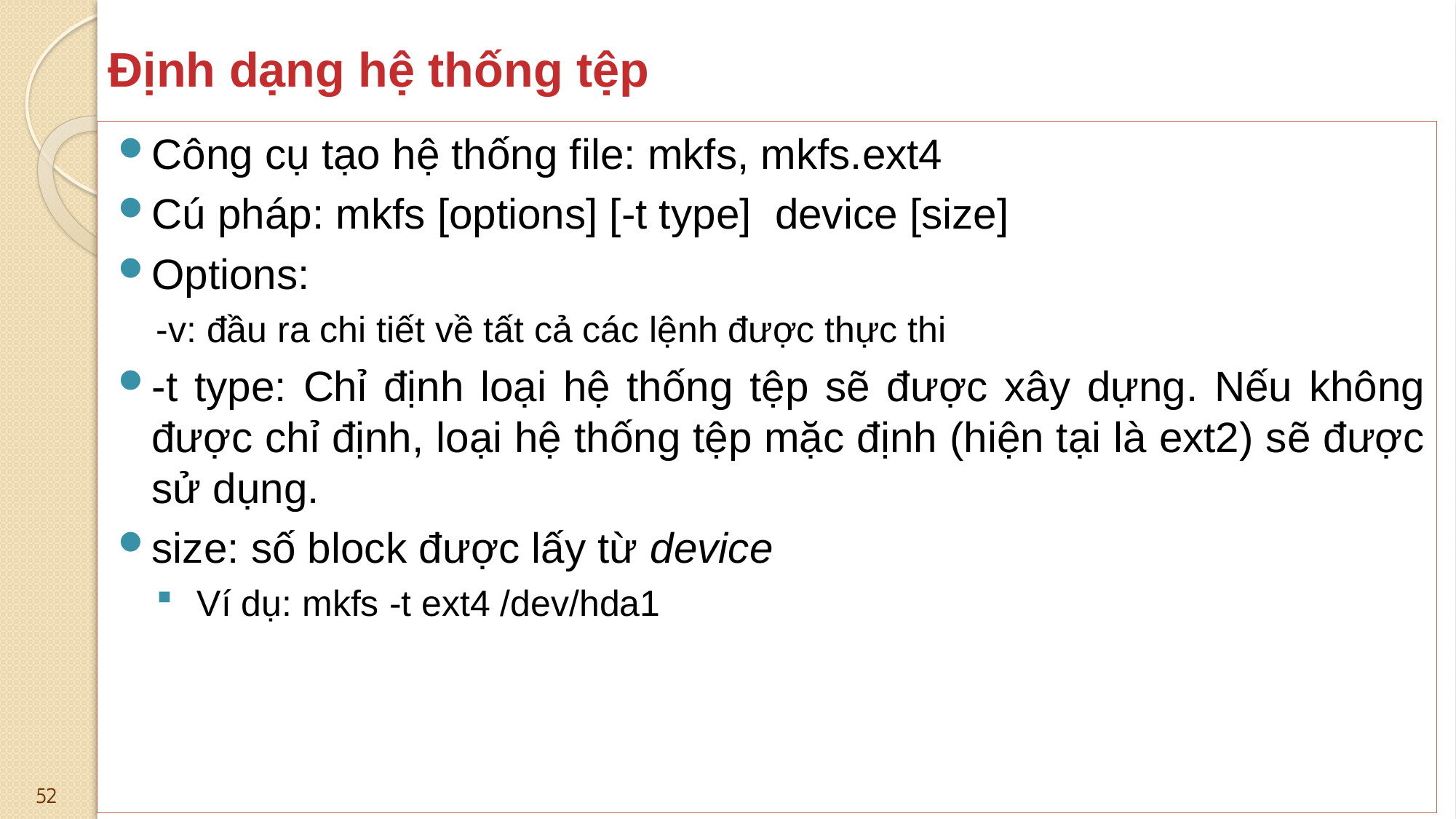

# Định dạng hệ thống tệp
Công cụ tạo hệ thống file: mkfs, mkfs.ext4
Cú pháp: mkfs [options] [-t type]  device [size]
Options:
-v: đầu ra chi tiết về tất cả các lệnh được thực thi
-t type: Chỉ định loại hệ thống tệp sẽ được xây dựng. Nếu không được chỉ định, loại hệ thống tệp mặc định (hiện tại là ext2) sẽ được sử dụng.
size: số block được lấy từ device
Ví dụ: mkfs -t ext4 /dev/hda1

52